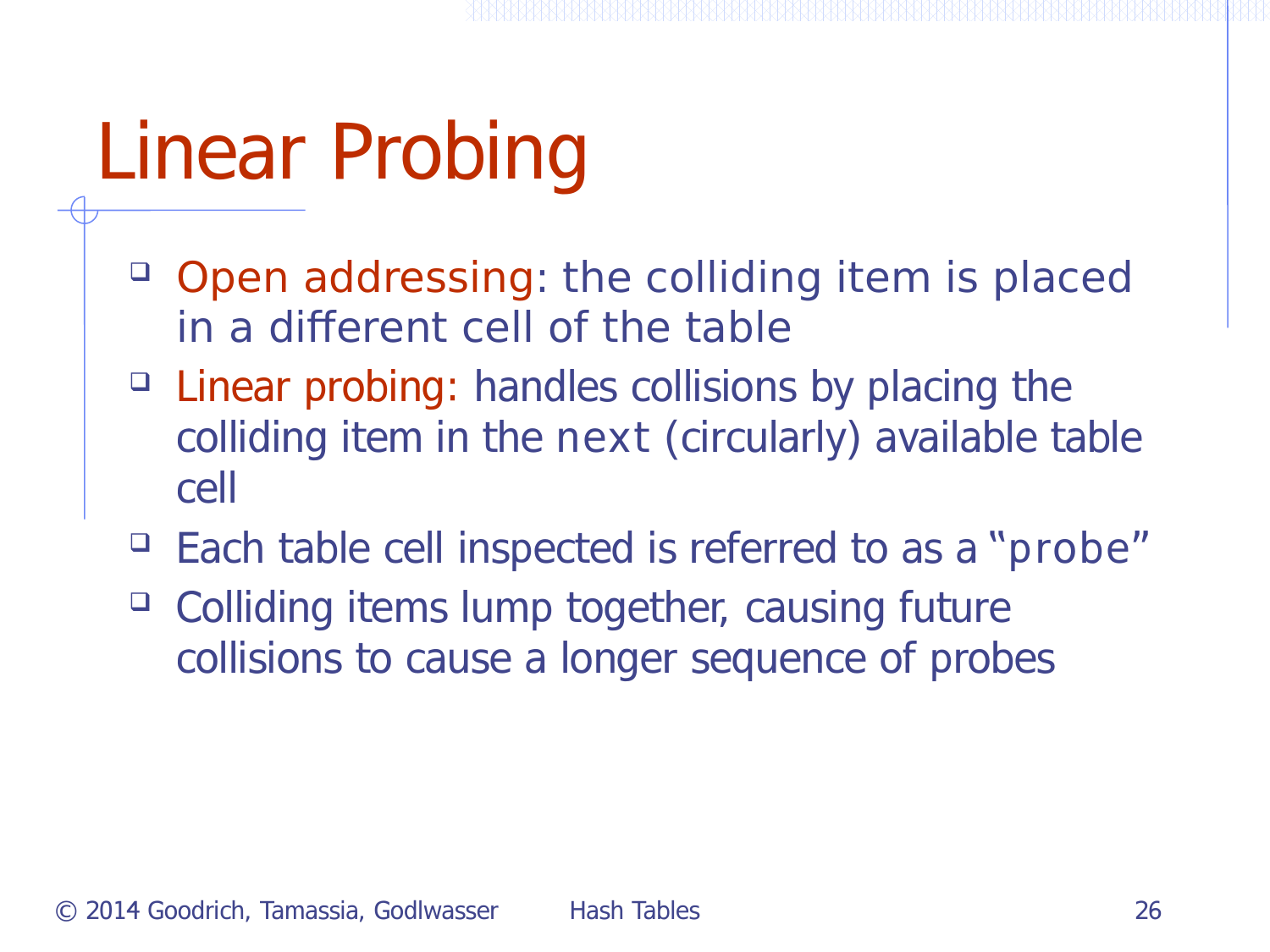

# Linear Probing
Open addressing: the colliding item is placed in a different cell of the table
Linear probing: handles collisions by placing the colliding item in the next (circularly) available table cell
Each table cell inspected is referred to as a “probe”
Colliding items lump together, causing future collisions to cause a longer sequence of probes
© 2014 Goodrich, Tamassia, Godlwasser
Hash Tables
26